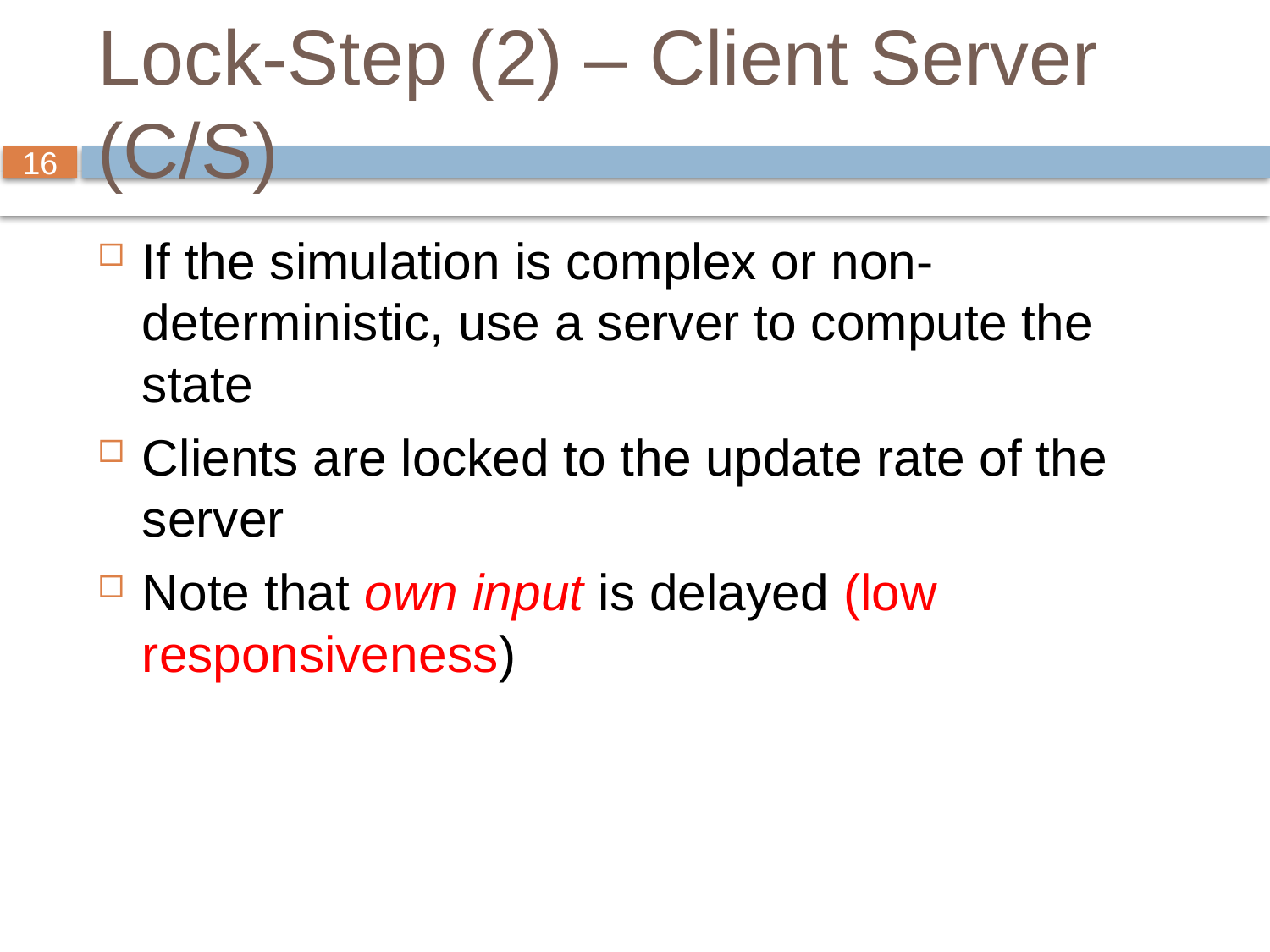

# Lock-Step (2) – Client Server (C/S)
If the simulation is complex or non-deterministic, use a server to compute the state
Clients are locked to the update rate of the server
Note that own input is delayed (low responsiveness)